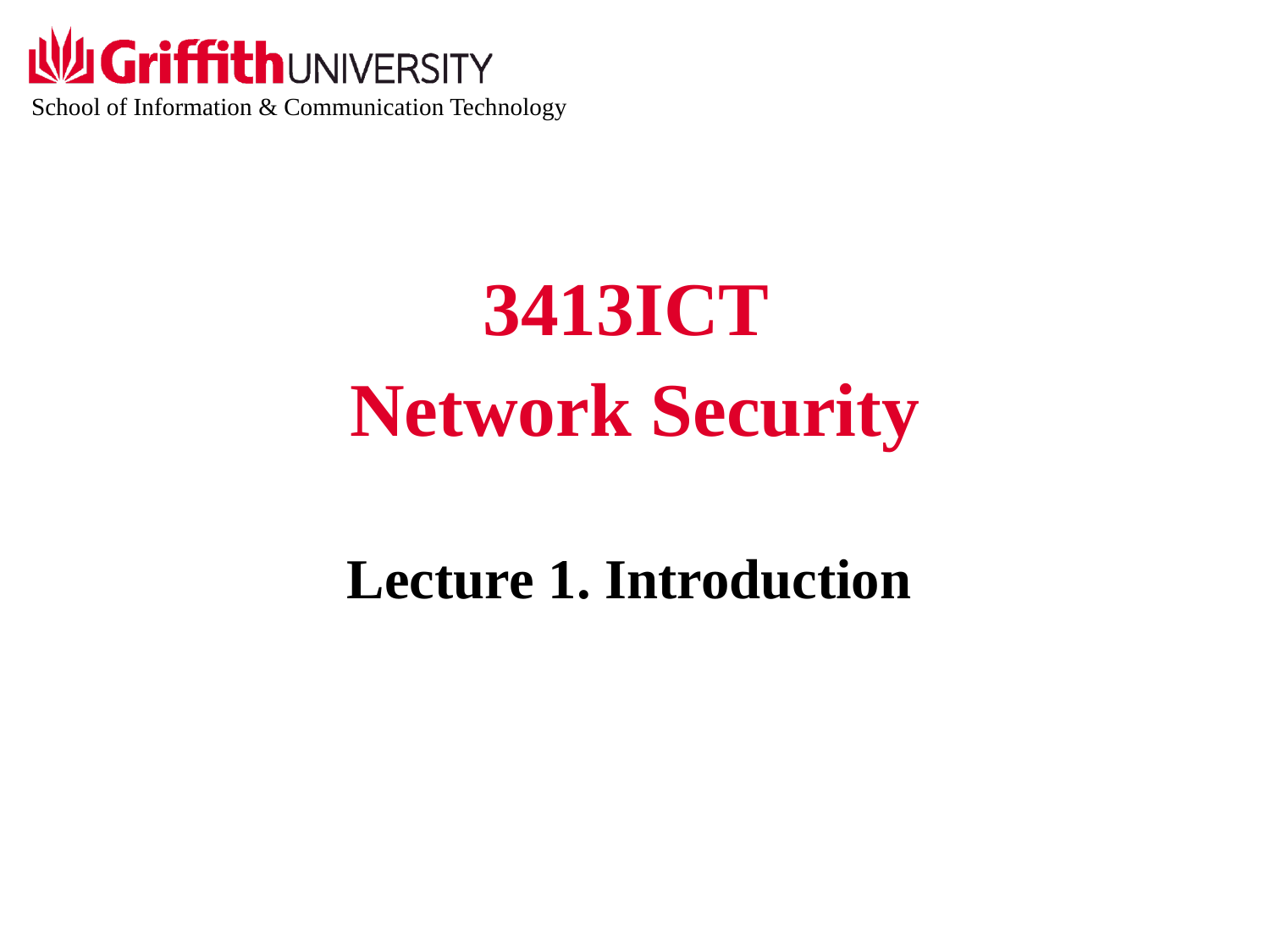

# 3413ICT Network Security
Lecture 1. Introduction